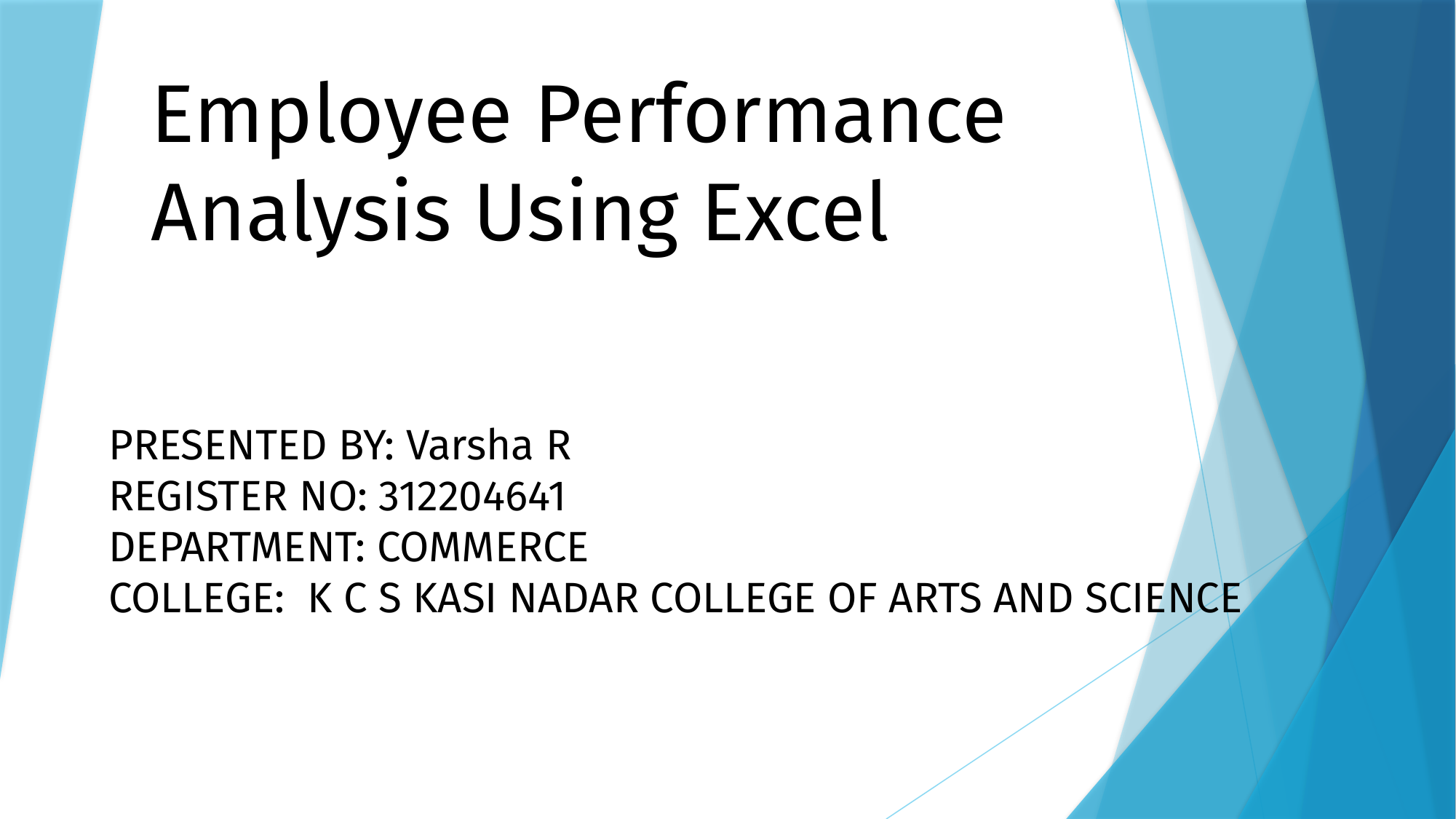

# Employee Performance Analysis Using Excel
PRESENTED BY: Varsha R
REGISTER NO: 312204641
DEPARTMENT: COMMERCE
COLLEGE:  K C S KASI NADAR COLLEGE OF ARTS AND SCIENCE